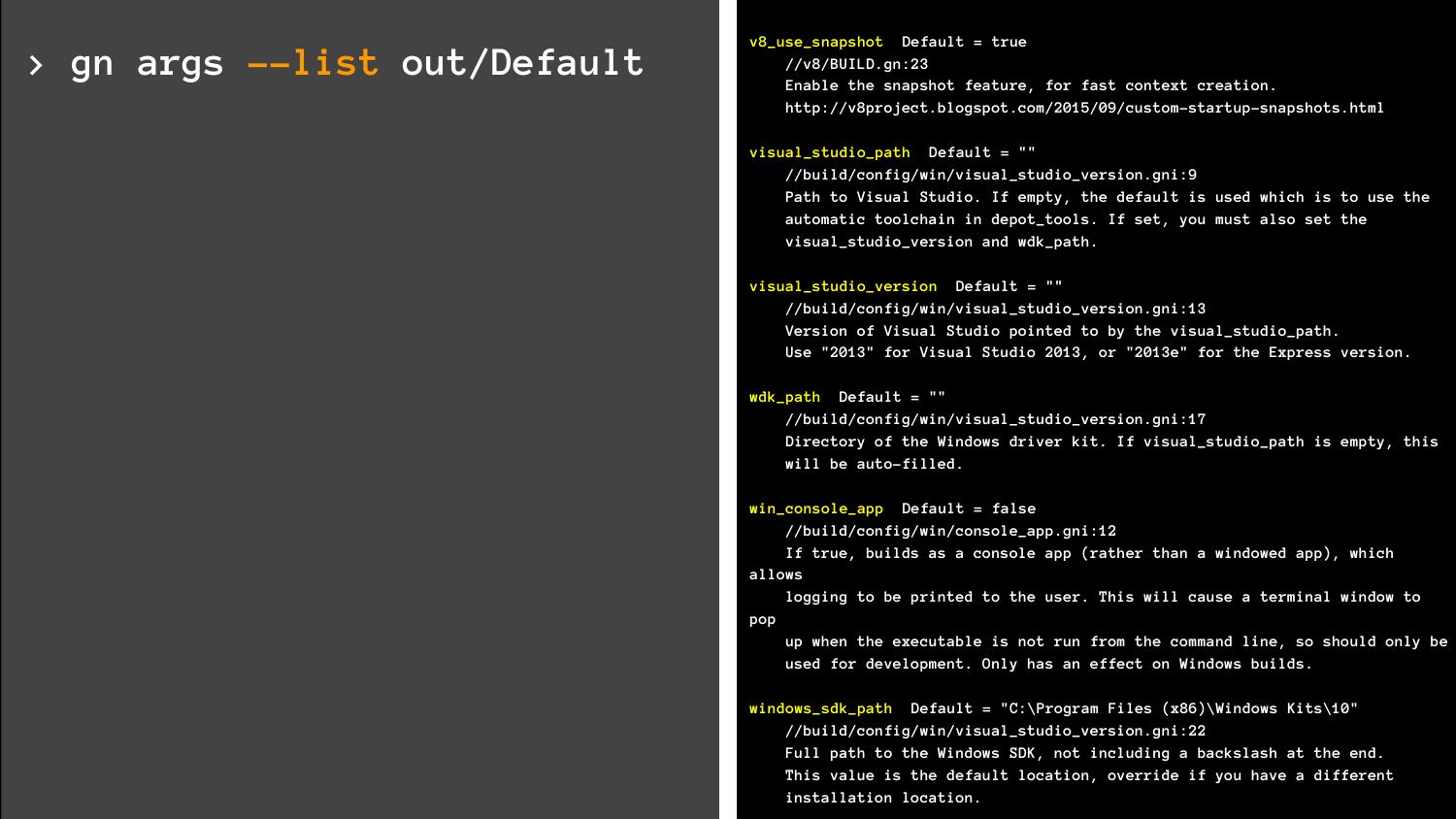

> gn args --list out/Default
v8_use_snapshot  Default = true
    //v8/BUILD.gn:23
    Enable the snapshot feature, for fast context creation.
    http://v8project.blogspot.com/2015/09/custom-startup-snapshots.html

visual_studio_path  Default = ""
    //build/config/win/visual_studio_version.gni:9
    Path to Visual Studio. If empty, the default is used which is to use the
    automatic toolchain in depot_tools. If set, you must also set the
    visual_studio_version and wdk_path.

visual_studio_version  Default = ""
    //build/config/win/visual_studio_version.gni:13
    Version of Visual Studio pointed to by the visual_studio_path.
    Use "2013" for Visual Studio 2013, or "2013e" for the Express version.

wdk_path  Default = ""
    //build/config/win/visual_studio_version.gni:17
    Directory of the Windows driver kit. If visual_studio_path is empty, this
    will be auto-filled.

win_console_app  Default = false
    //build/config/win/console_app.gni:12
    If true, builds as a console app (rather than a windowed app), which allows
    logging to be printed to the user. This will cause a terminal window to pop
    up when the executable is not run from the command line, so should only be
    used for development. Only has an effect on Windows builds.

windows_sdk_path  Default = "C:\Program Files (x86)\Windows Kits\10"
    //build/config/win/visual_studio_version.gni:22
    Full path to the Windows SDK, not including a backslash at the end.
    This value is the default location, override if you have a different
    installation location.